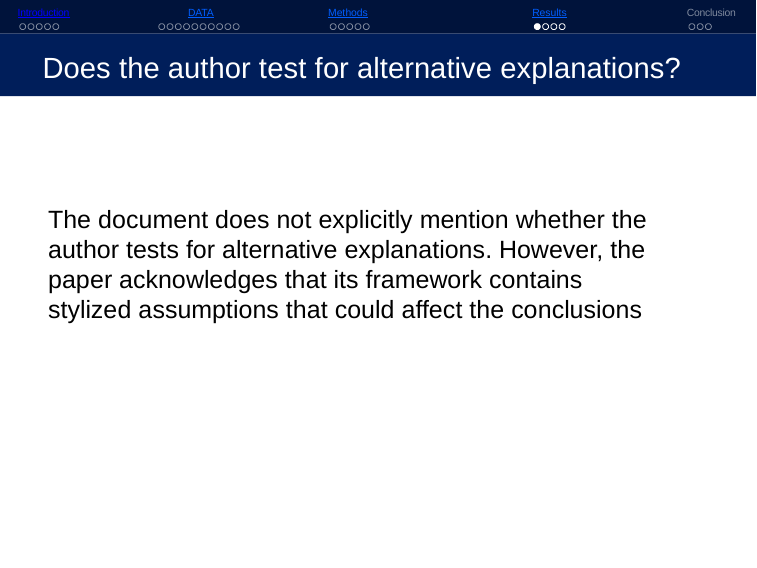

Introduction
DATA
Methods
Results
Conclusion

Does the author test for alternative explanations?
The document does not explicitly mention whether the author tests for alternative explanations. However, the paper acknowledges that its framework contains stylized assumptions that could affect the conclusions